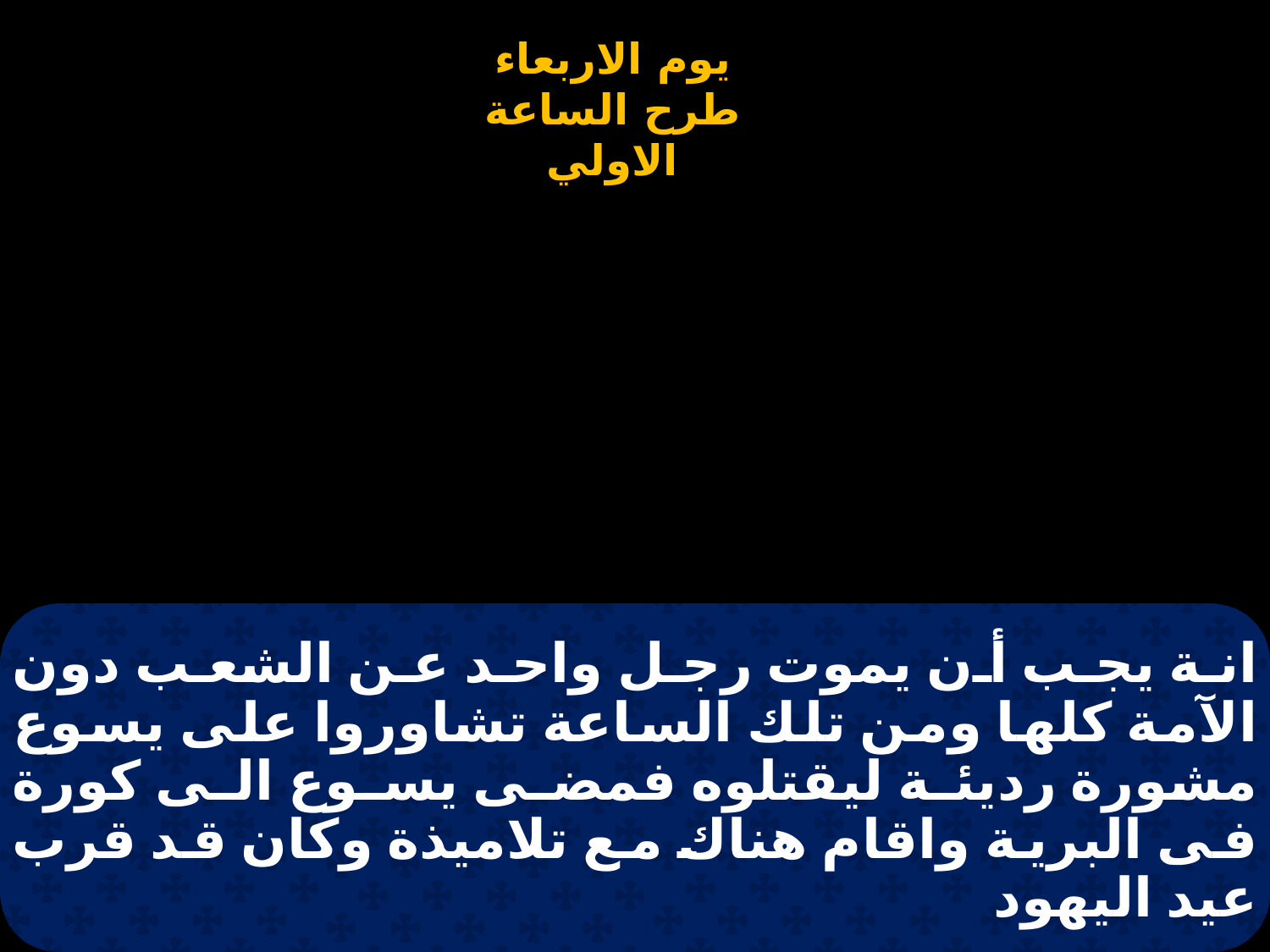

# انة يجب أن يموت رجل واحد عن الشعب دون الآمة كلها ومن تلك الساعة تشاوروا على يسوع مشورة رديئة ليقتلوه فمضى يسوع الى كورة فى البرية واقام هناك مع تلاميذة وكان قد قرب عيد اليهود